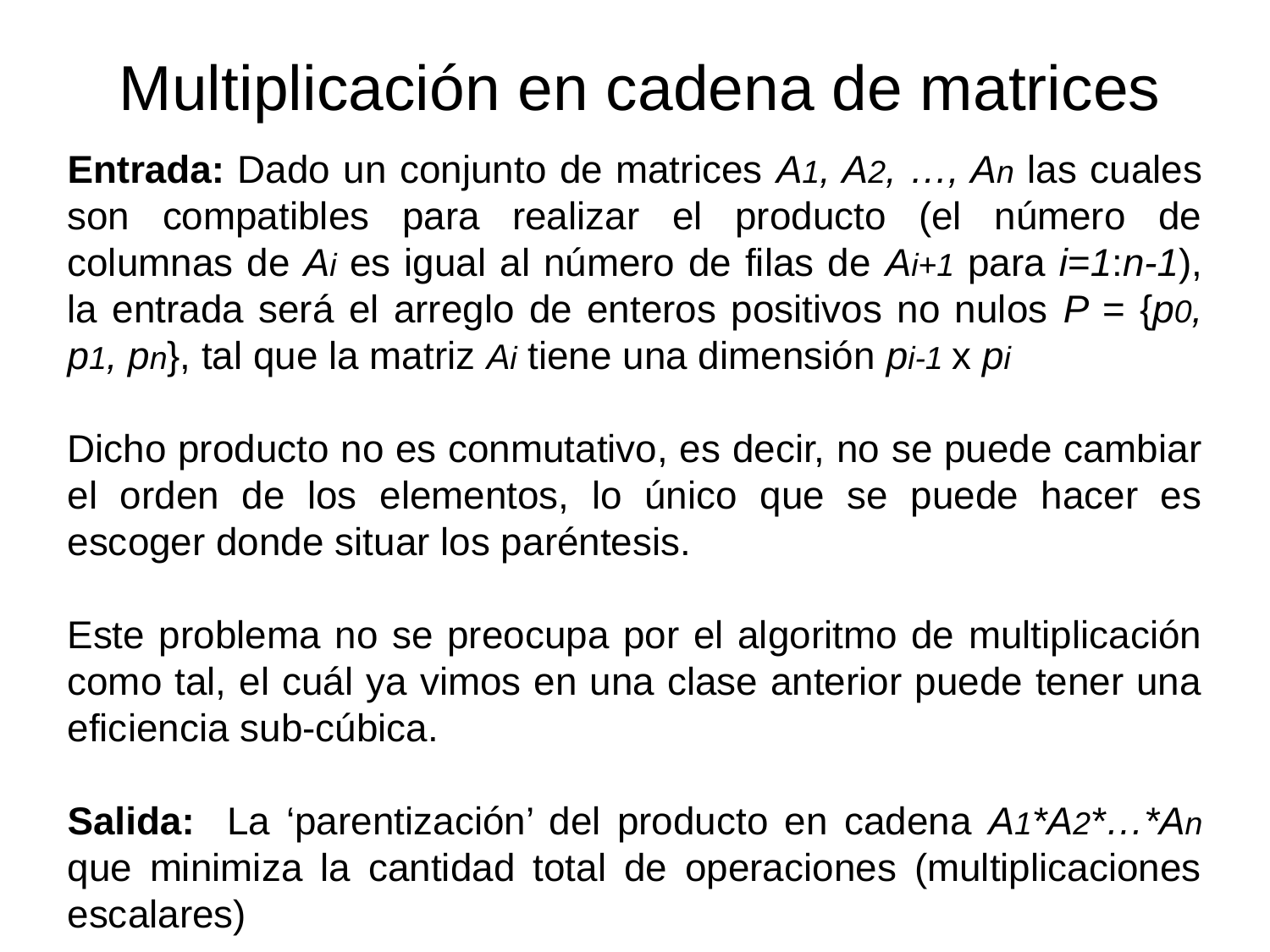

Multiplicación en cadena de matrices
Entrada: Dado un conjunto de matrices A1, A2, …, An las cuales son compatibles para realizar el producto (el número de columnas de Ai es igual al número de filas de Ai+1 para i=1:n-1), la entrada será el arreglo de enteros positivos no nulos P = {p0, p1, pn}, tal que la matriz Ai tiene una dimensión pi-1 x pi

Dicho producto no es conmutativo, es decir, no se puede cambiar el orden de los elementos, lo único que se puede hacer es escoger donde situar los paréntesis.

Este problema no se preocupa por el algoritmo de multiplicación como tal, el cuál ya vimos en una clase anterior puede tener una eficiencia sub-cúbica.

Salida:  La ‘parentización’ del producto en cadena A1*A2*…*An que minimiza la cantidad total de operaciones (multiplicaciones escalares)